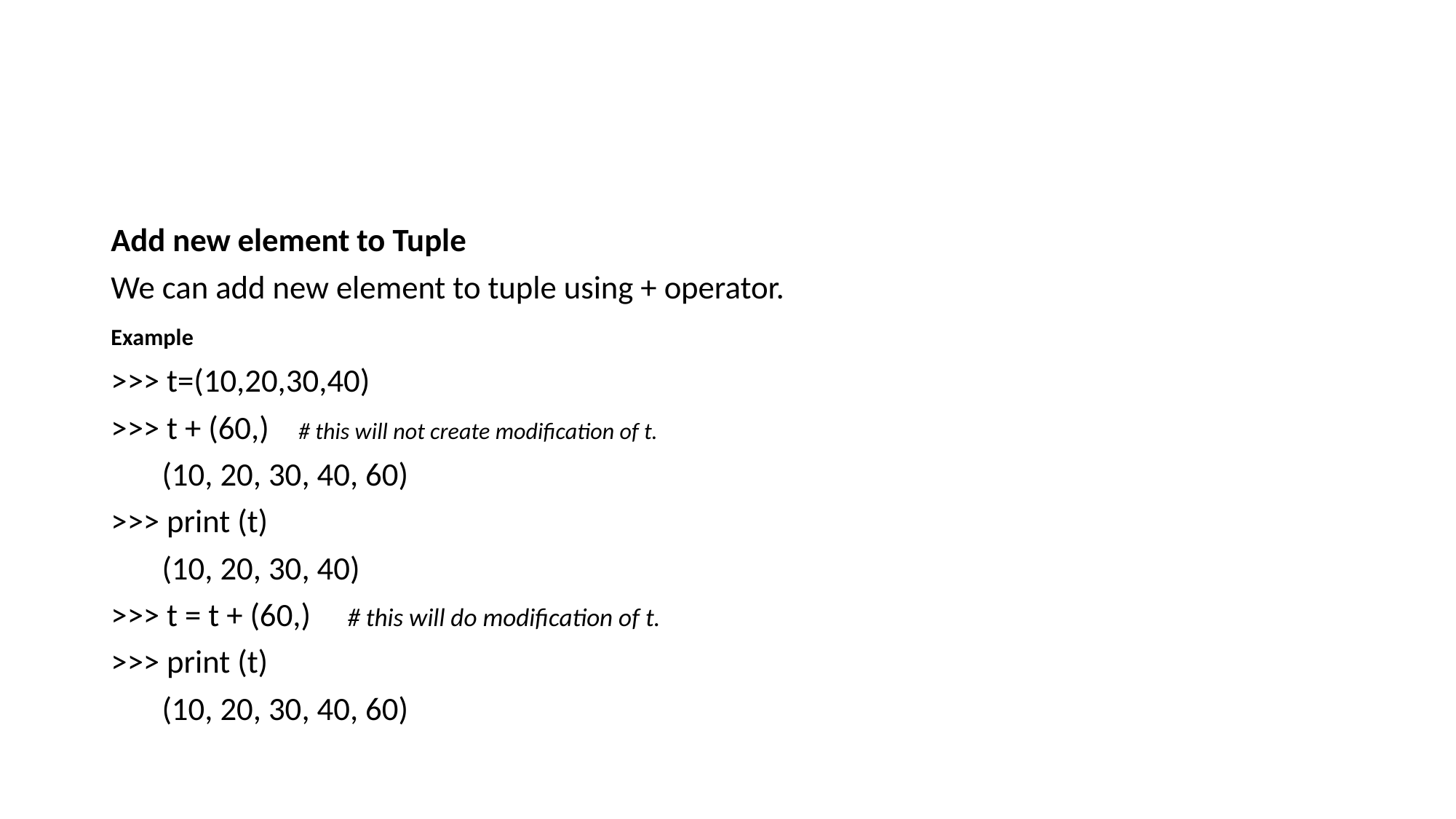

#
Add new element to Tuple
We can add new element to tuple using + operator.
Example
>>> t=(10,20,30,40)
>>> t + (60,)    # this will not create modification of t.
       (10, 20, 30, 40, 60)
>>> print (t)
       (10, 20, 30, 40)
>>> t = t + (60,)     # this will do modification of t.
>>> print (t)
       (10, 20, 30, 40, 60)